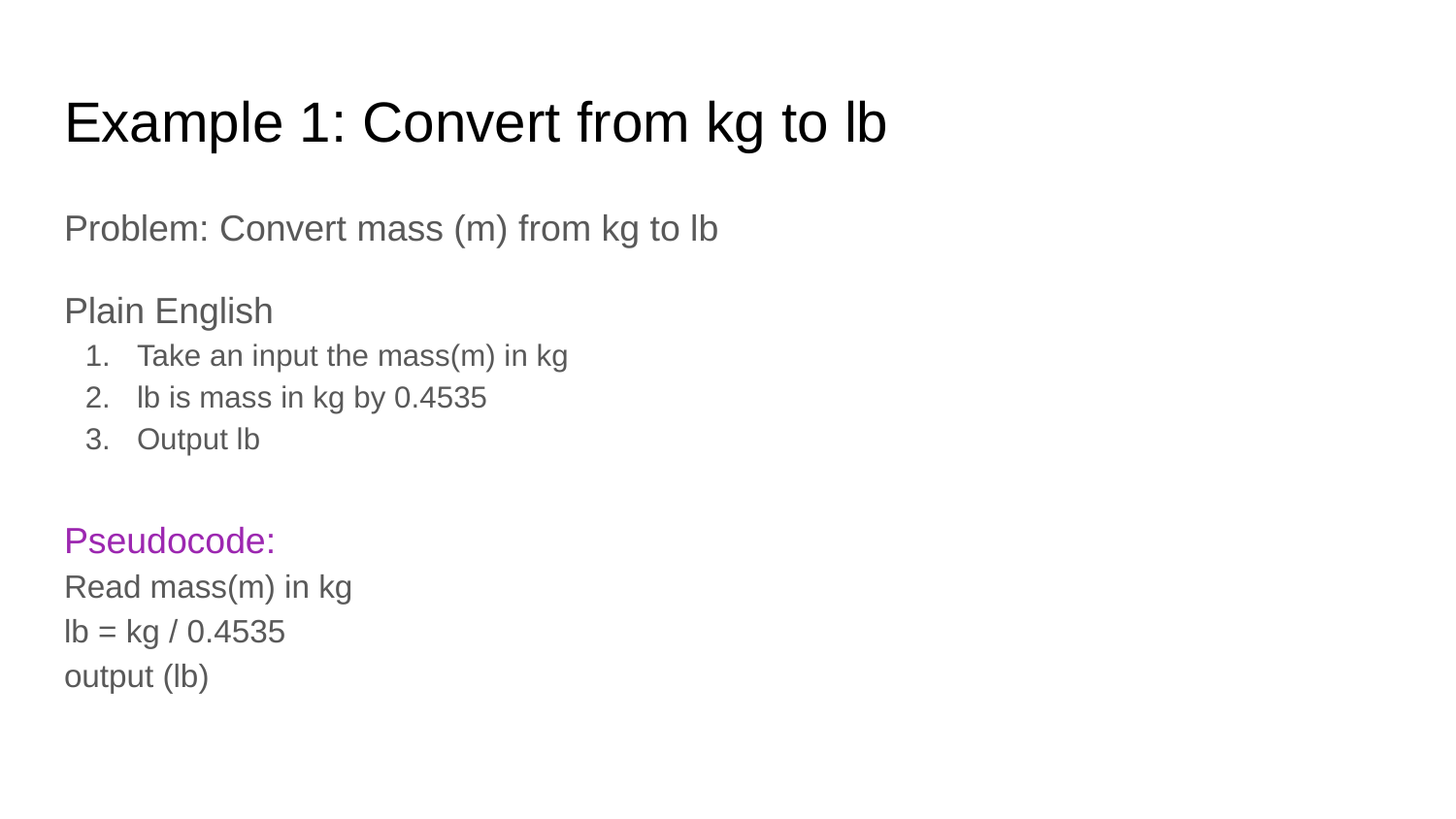

# Example 1: Convert from kg to lb
Problem: Convert mass (m) from kg to lb
Plain English
Take an input the mass(m) in kg
lb is mass in kg by 0.4535
Output lb

Pseudocode:
Read mass(m) in kg
lb = kg / 0.4535
output (lb)